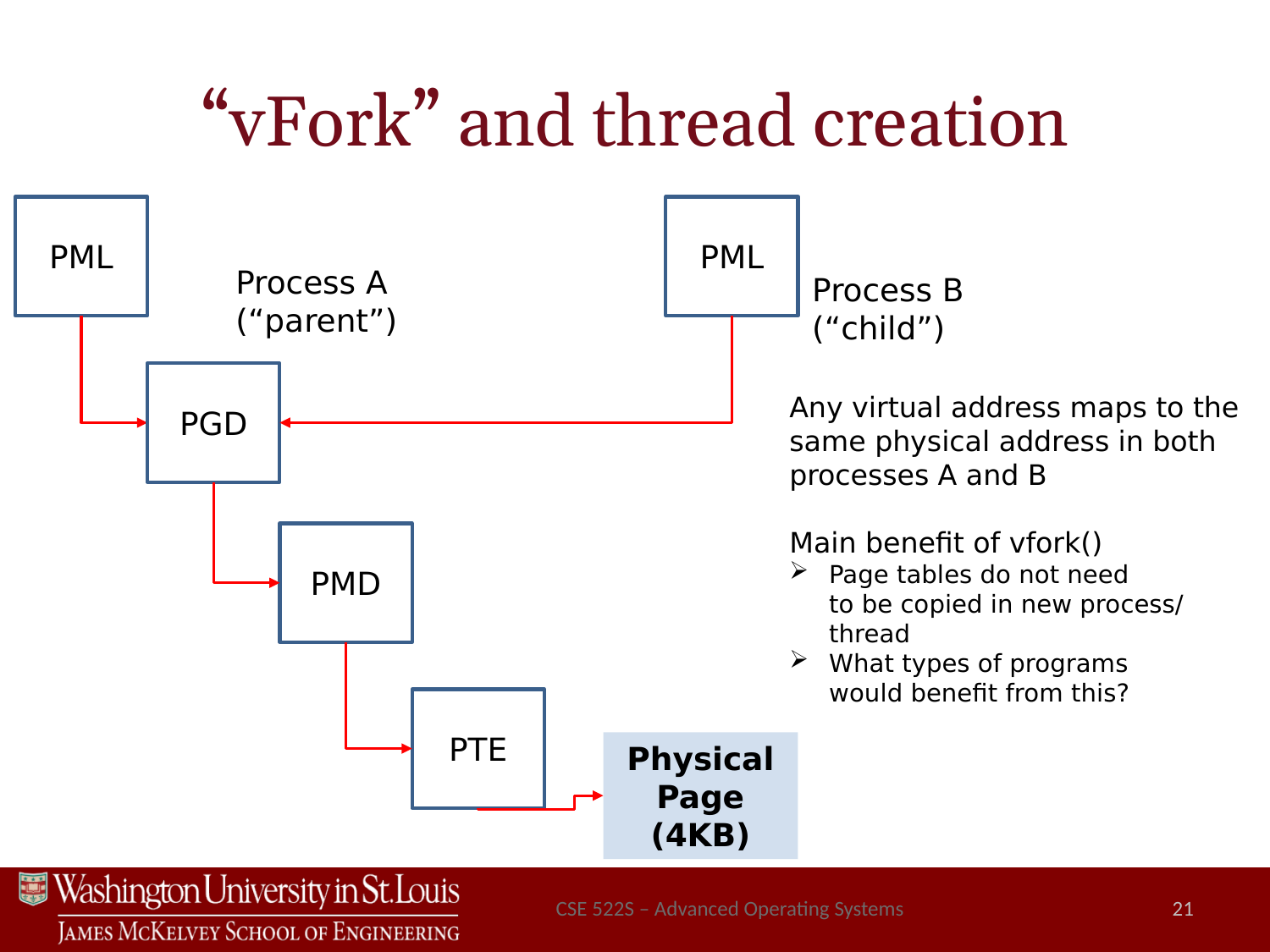

# “vFork” and thread creation
PML
PML
Process A
(“parent”)
Process B
(“child”)
PGD
Any virtual address maps to the
same physical address in both
processes A and B

Main benefit of vfork()
Page tables do not need
to be copied in new process/
thread
What types of programs
would benefit from this?

PMD
PTE
 Physical
Page
(4KB)
CSE 522S – Advanced Operating Systems
21